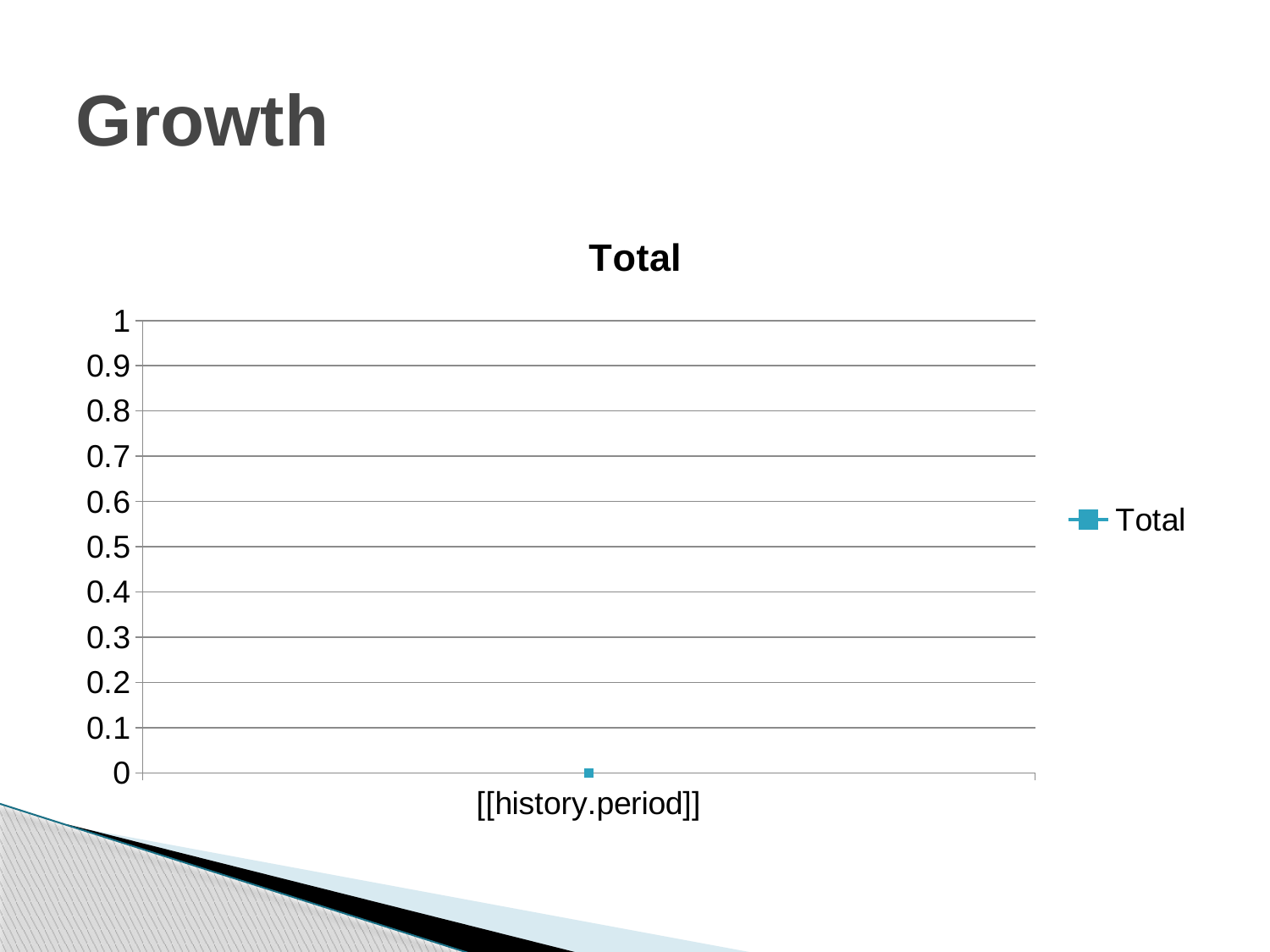

# Growth

### Chart:

| Category | Total |
|---|---|
| [[history.period]] | 0.0 |